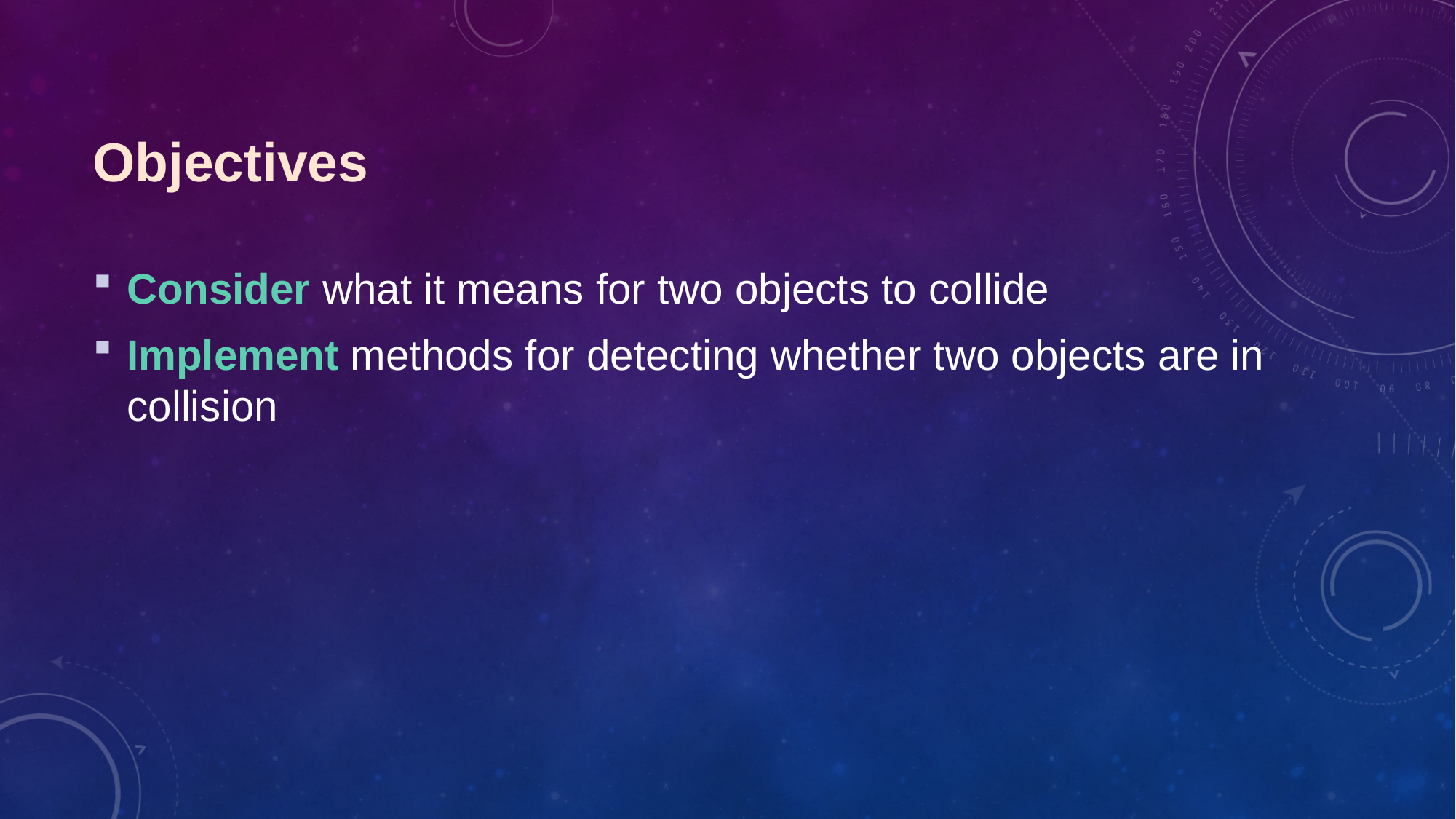

# Objectives
Consider what it means for two objects to collide
Implement methods for detecting whether two objects are in collision